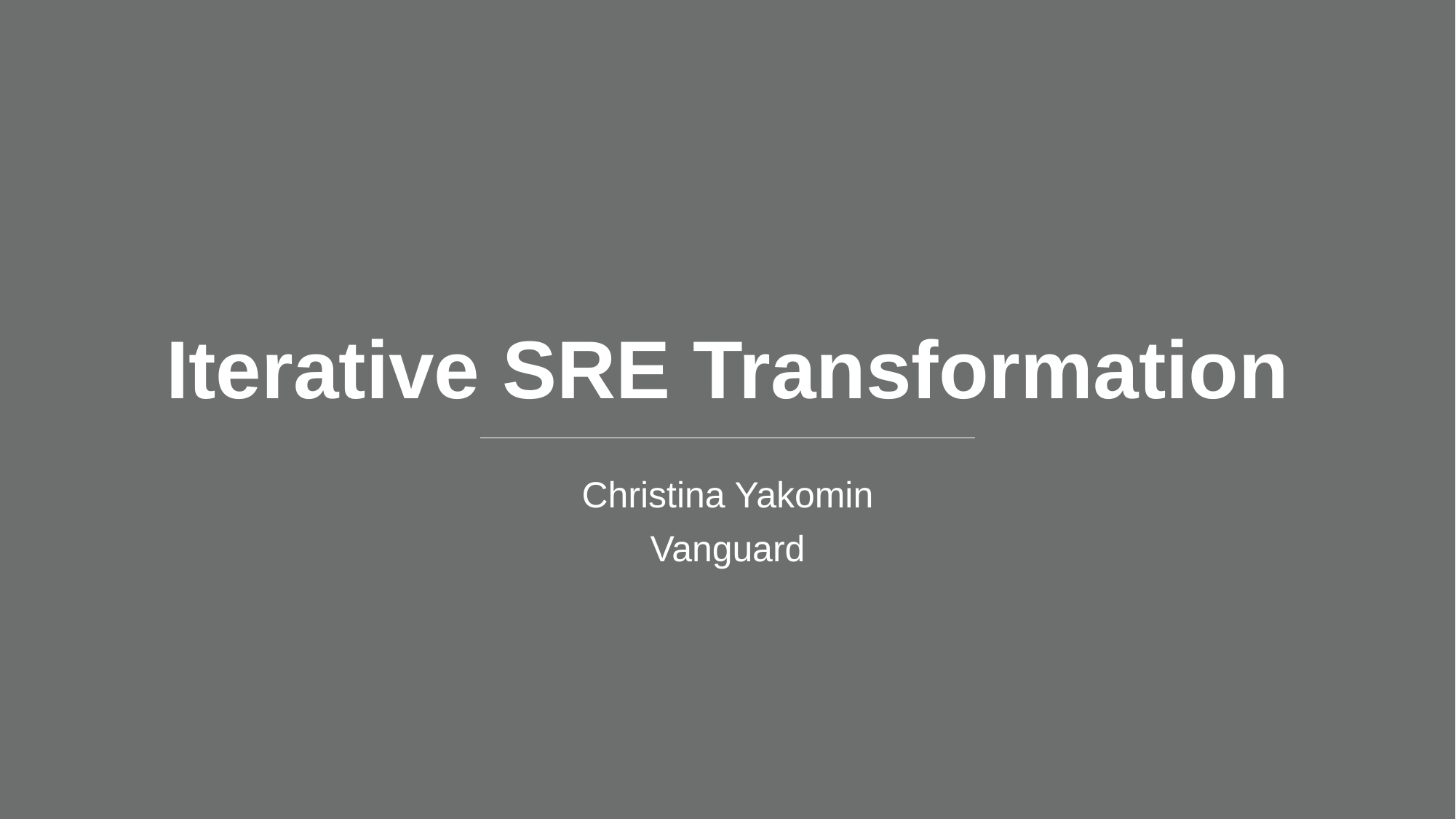

# Iterative SRE Transformation
Christina Yakomin
Vanguard